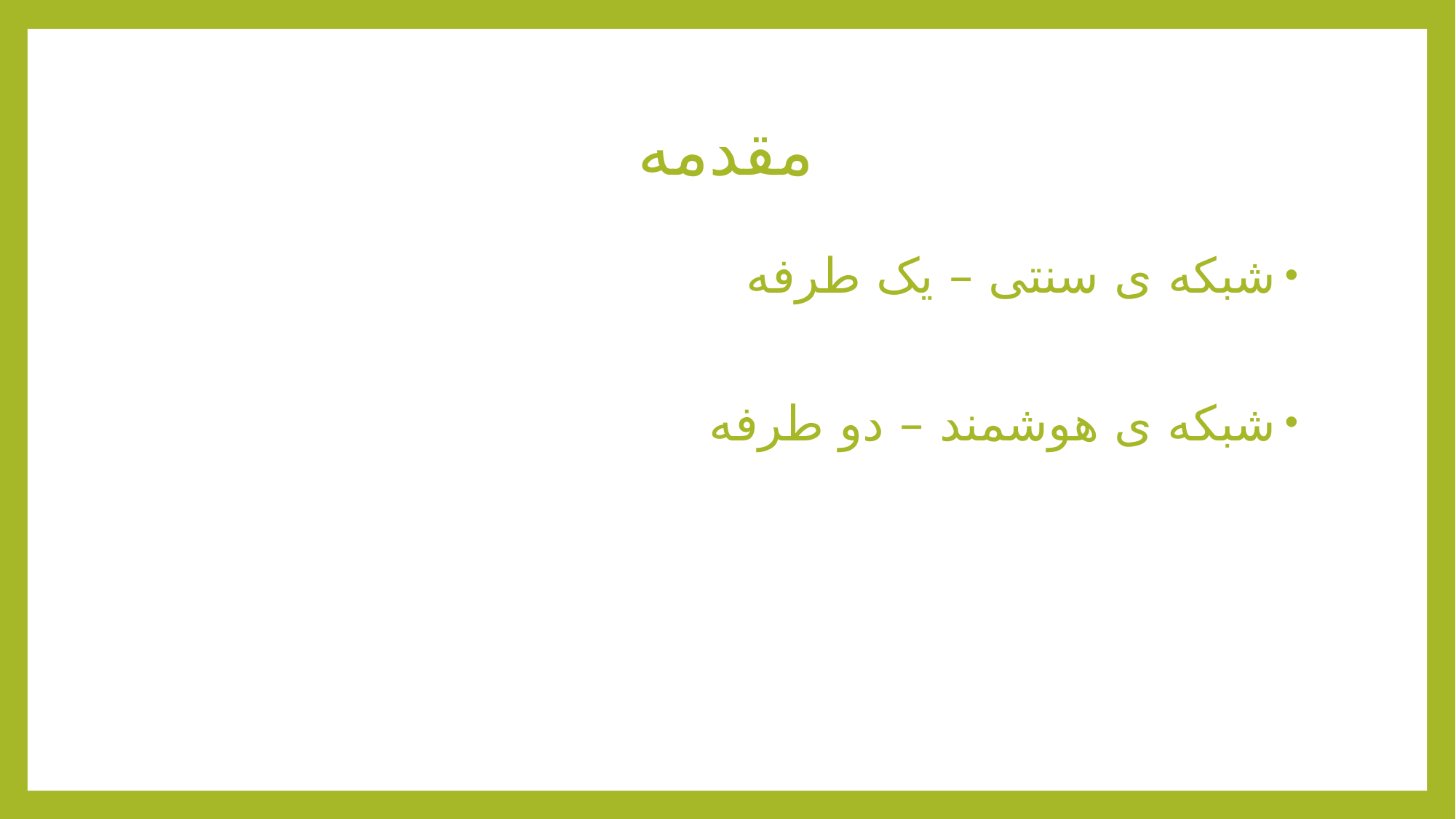

# مقدمه
شبکه ی سنتی – یک طرفه

شبکه ی هوشمند – دو طرفه